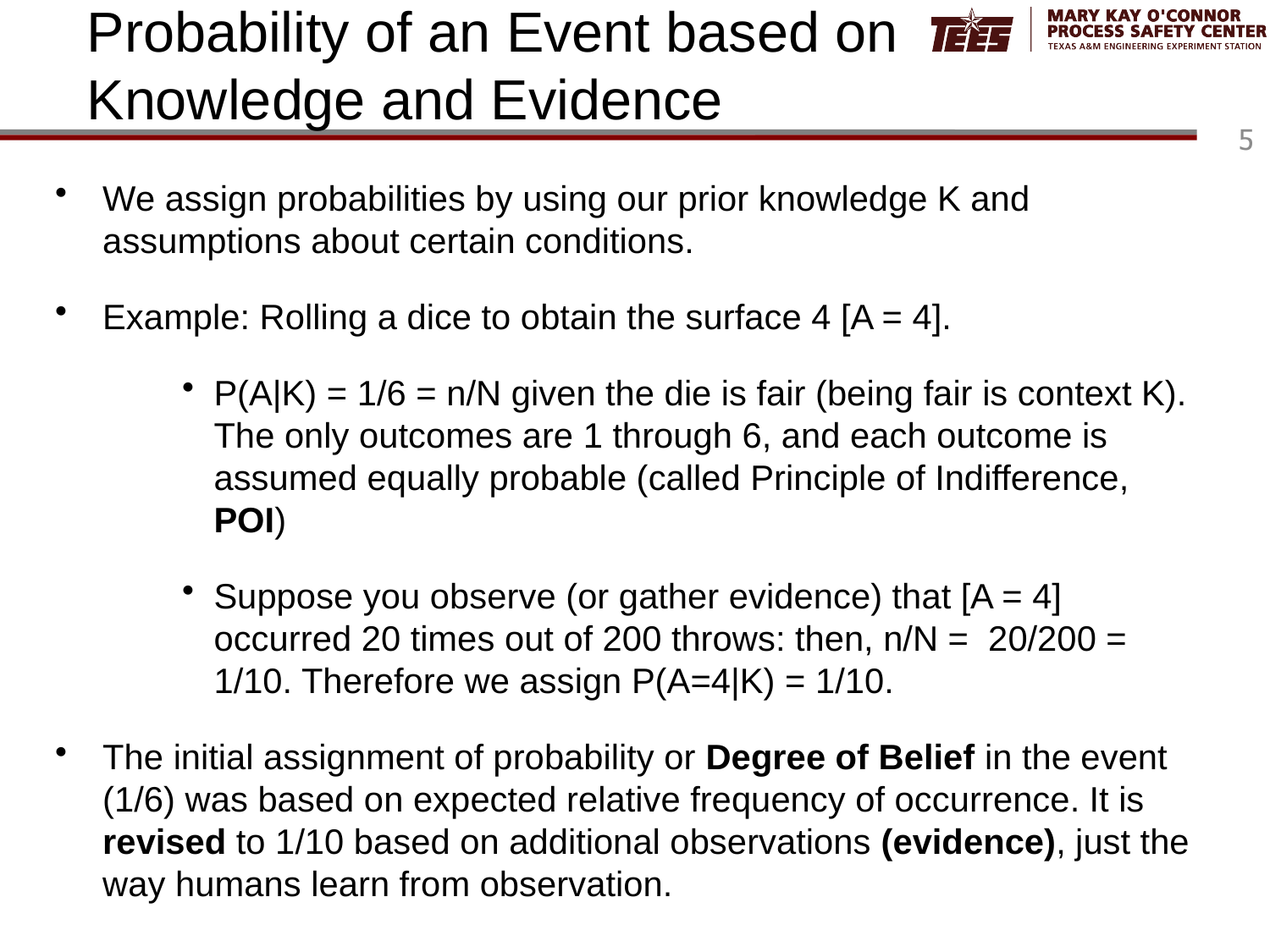

# Probability of an Event based on Knowledge and Evidence
We assign probabilities by using our prior knowledge K and assumptions about certain conditions.
Example: Rolling a dice to obtain the surface 4 [A = 4].
P(A|K) = 1/6 = n/N given the die is fair (being fair is context K). The only outcomes are 1 through 6, and each outcome is assumed equally probable (called Principle of Indifference, POI)
Suppose you observe (or gather evidence) that [A = 4] occurred 20 times out of 200 throws: then, n/N =  20/200 = 1/10. Therefore we assign P(A=4|K) = 1/10.
The initial assignment of probability or Degree of Belief in the event (1/6) was based on expected relative frequency of occurrence. It is revised to 1/10 based on additional observations (evidence), just the way humans learn from observation.